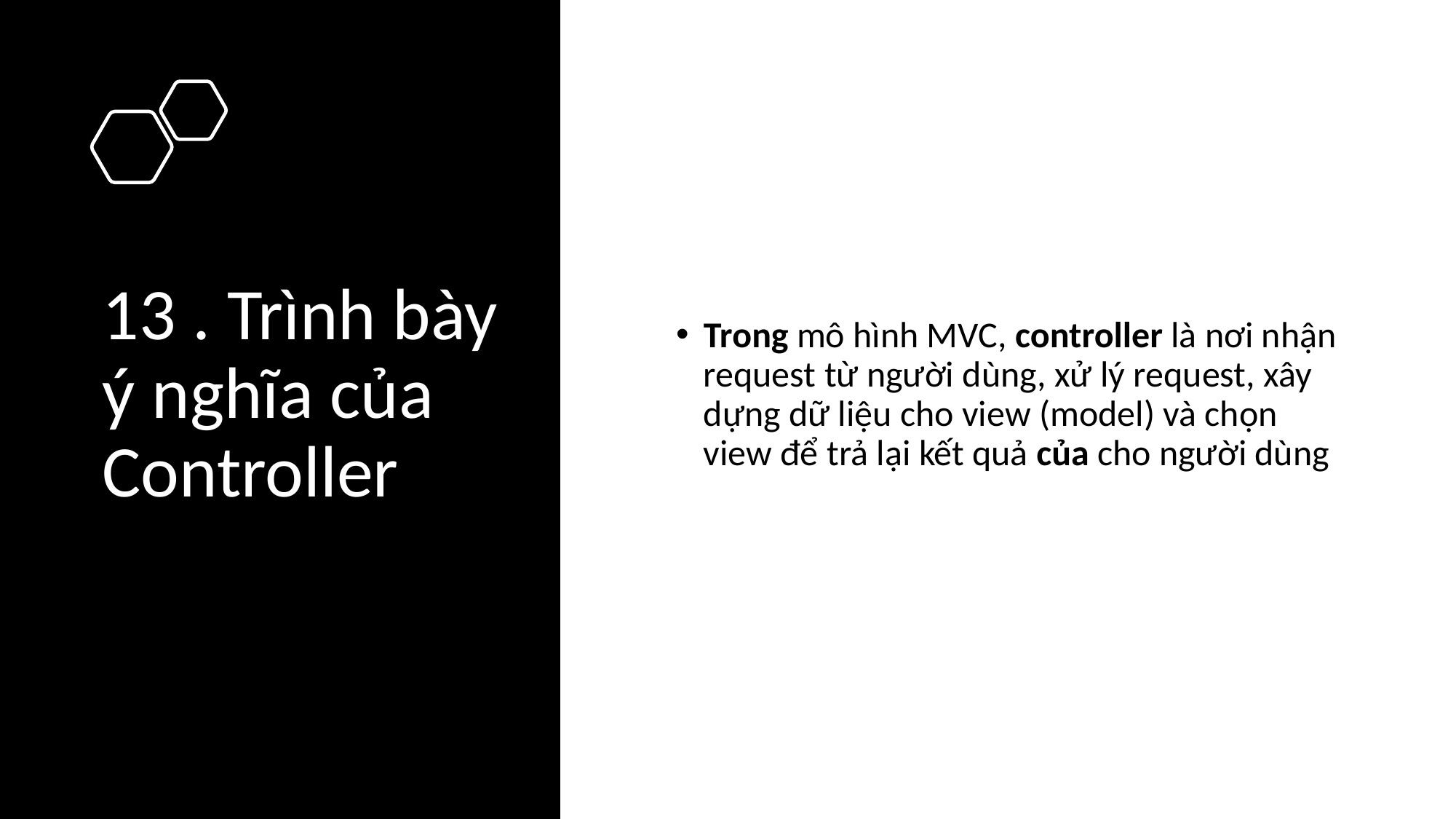

# 13 . Trình bày ý nghĩa của Controller
Trong mô hình MVC, controller là nơi nhận request từ người dùng, xử lý request, xây dựng dữ liệu cho view (model) và chọn view để trả lại kết quả của cho người dùng